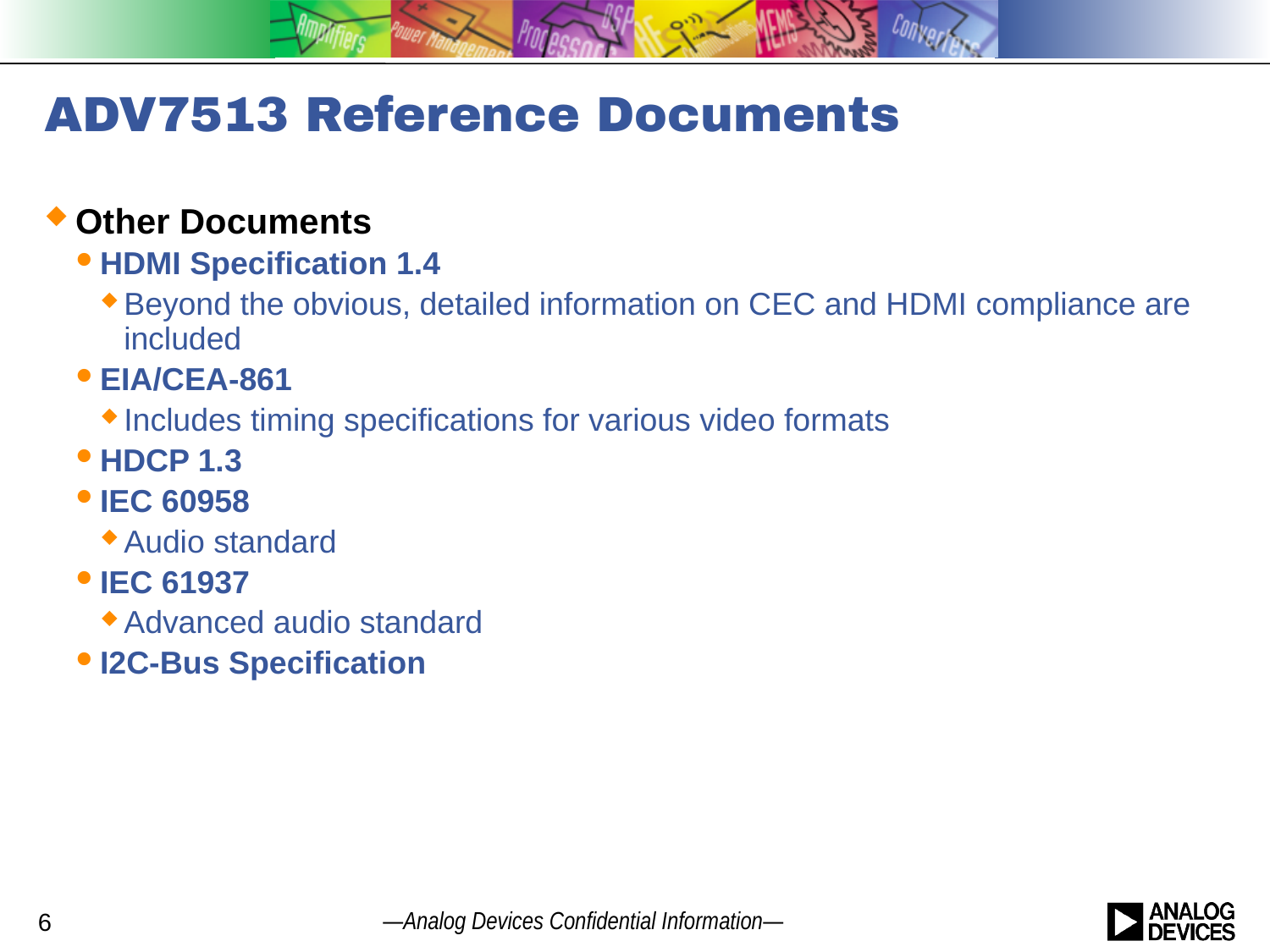

# ADV7513 Reference Documents
Other Documents
HDMI Specification 1.4
Beyond the obvious, detailed information on CEC and HDMI compliance are included
EIA/CEA-861
Includes timing specifications for various video formats
HDCP 1.3
IEC 60958
Audio standard
IEC 61937
Advanced audio standard
I2C-Bus Specification
6